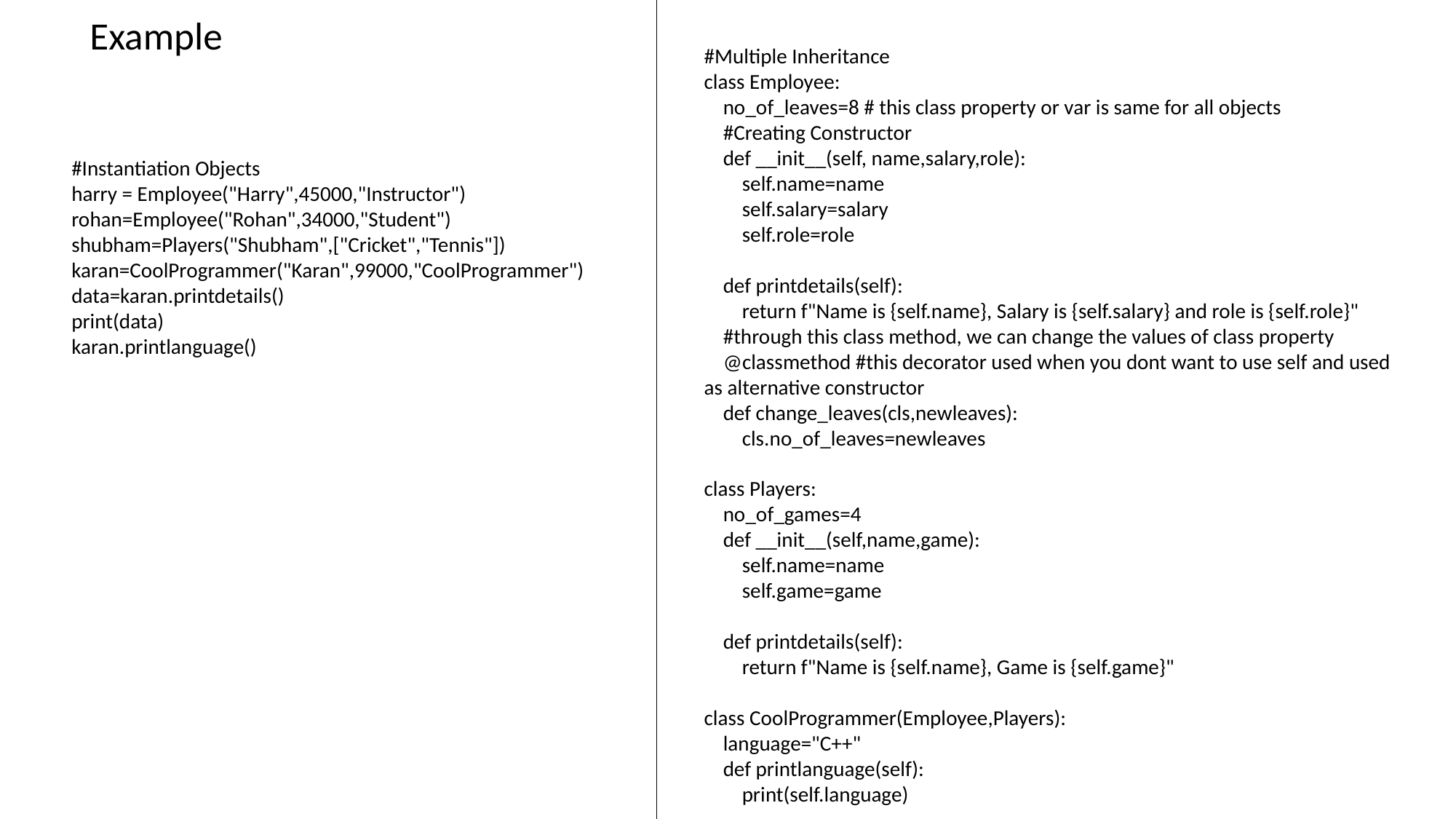

# Example
#Multiple Inheritance
class Employee:
    no_of_leaves=8 # this class property or var is same for all objects
    #Creating Constructor
    def __init__(self, name,salary,role):
        self.name=name
        self.salary=salary
        self.role=role

    def printdetails(self):
        return f"Name is {self.name}, Salary is {self.salary} and role is {self.role}"
    #through this class method, we can change the values of class property
    @classmethod #this decorator used when you dont want to use self and used as alternative constructor
    def change_leaves(cls,newleaves):
        cls.no_of_leaves=newleaves

class Players:
    no_of_games=4
    def __init__(self,name,game):
        self.name=name
        self.game=game

    def printdetails(self):
        return f"Name is {self.name}, Game is {self.game}"

class CoolProgrammer(Employee,Players):
    language="C++"
    def printlanguage(self):
        print(self.language)

#Instantiation Objects
harry = Employee("Harry",45000,"Instructor")
rohan=Employee("Rohan",34000,"Student")
shubham=Players("Shubham",["Cricket","Tennis"])
karan=CoolProgrammer("Karan",99000,"CoolProgrammer")
data=karan.printdetails()
print(data)
karan.printlanguage()